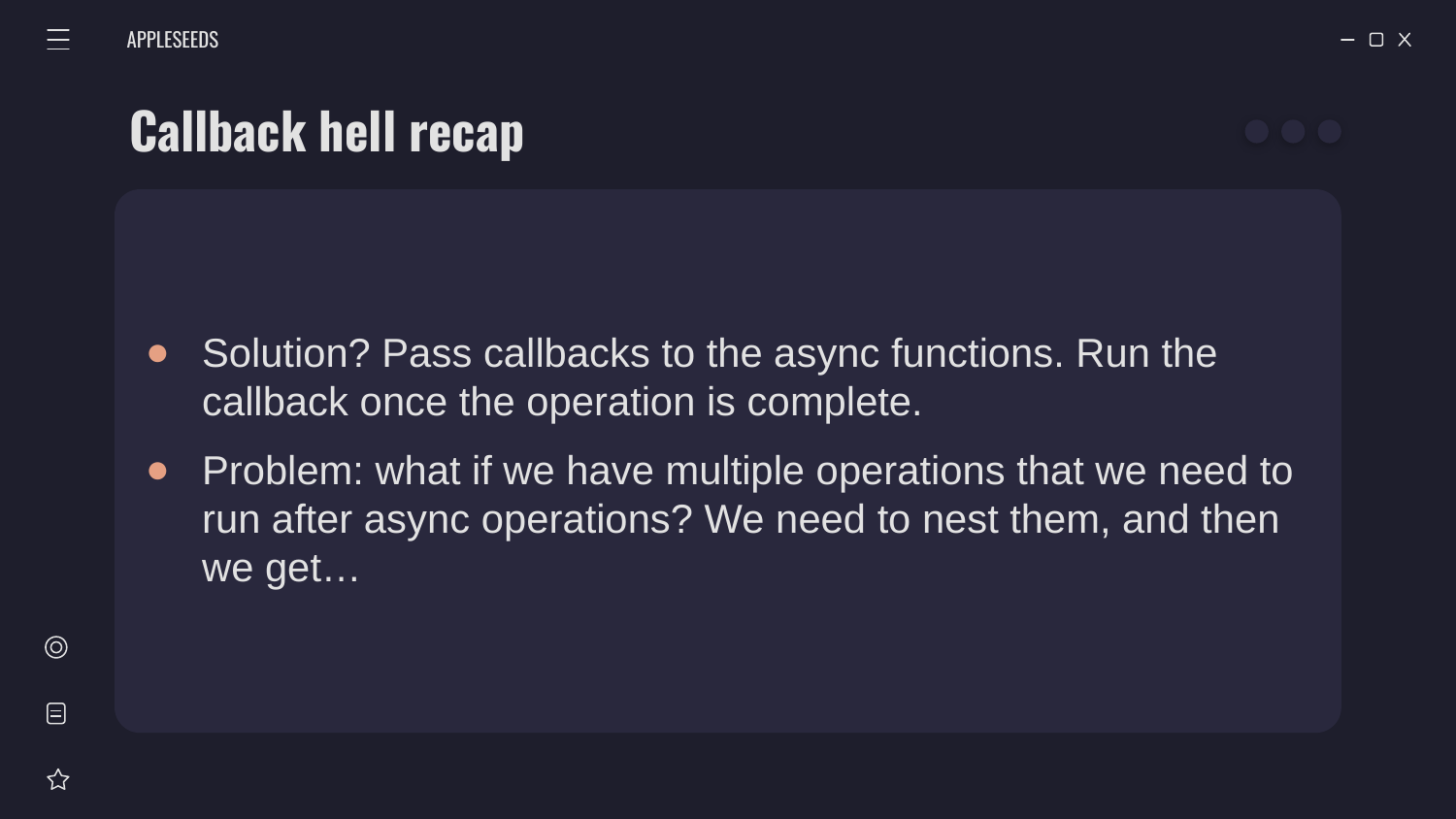

APPLESEEDS

# Callback hell recap

Solution? Pass callbacks to the async functions. Run the callback once the operation is complete.
Problem: what if we have multiple operations that we need to run after async operations? We need to nest them, and then we get…